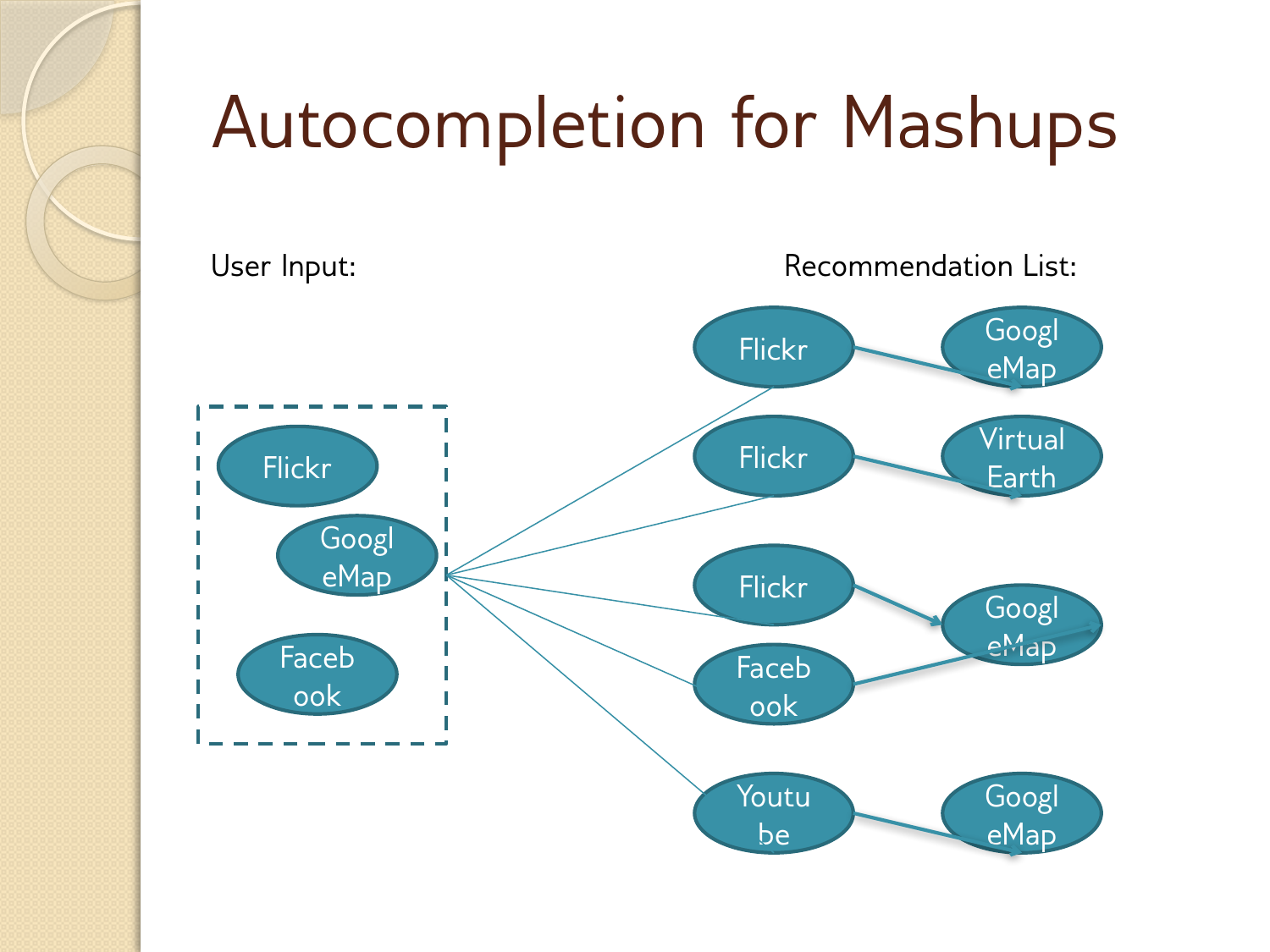

# Autocompletion for Mashups
User Input:                                             Recommendation List:
Flickr
GoogleMap

Flickr
VirtualEarth
Flickr
GoogleMap
Flickr
GoogleMap
Facebook
Facebook
Youtube
GoogleMap